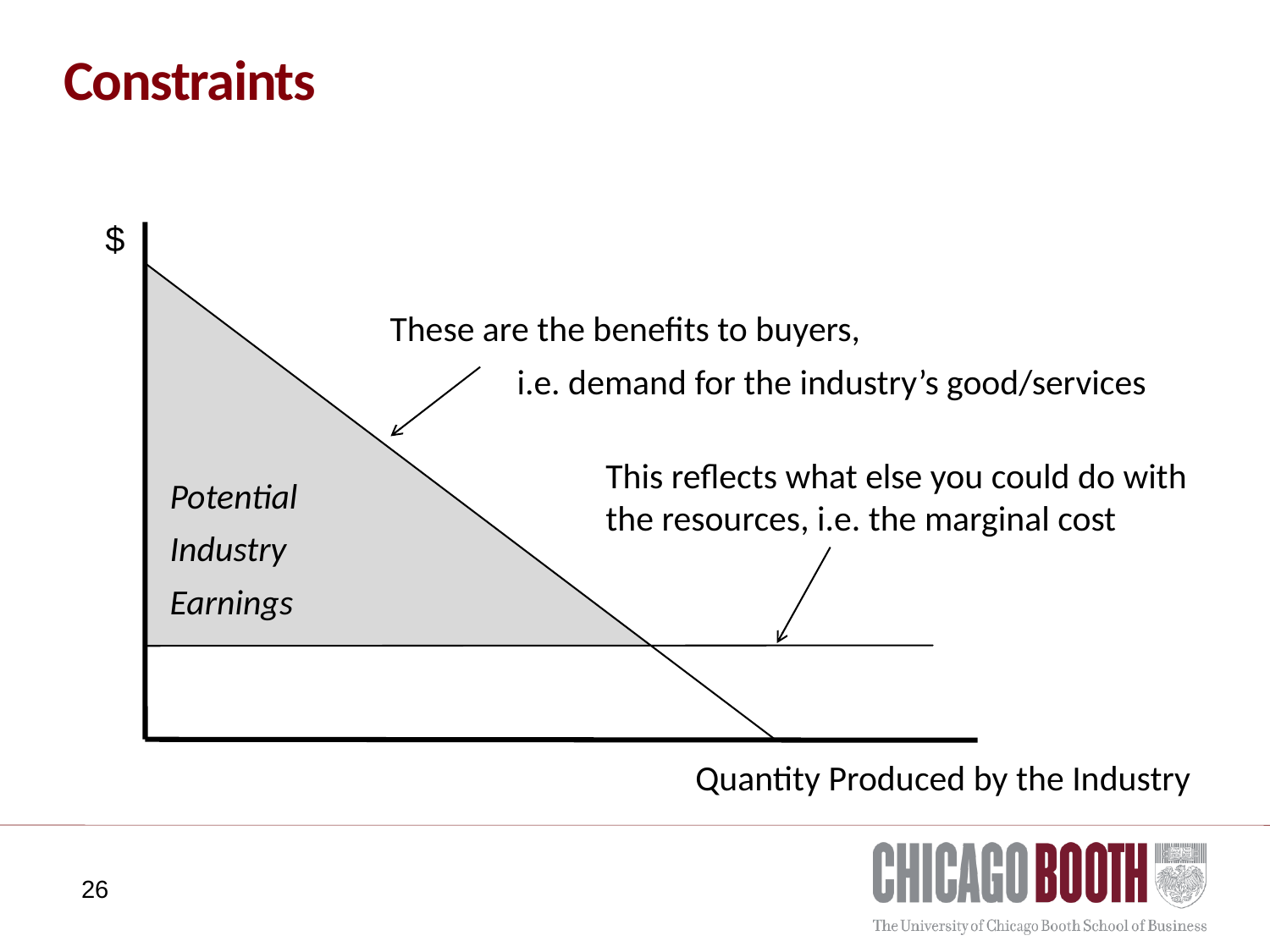

# Constraints

$

These are the benefits to buyers,
	i.e. demand for the industry’s good/services

This reflects what else you could do with the resources, i.e. the marginal cost

Quantity Produced by the Industry

Potential
Industry
Earnings